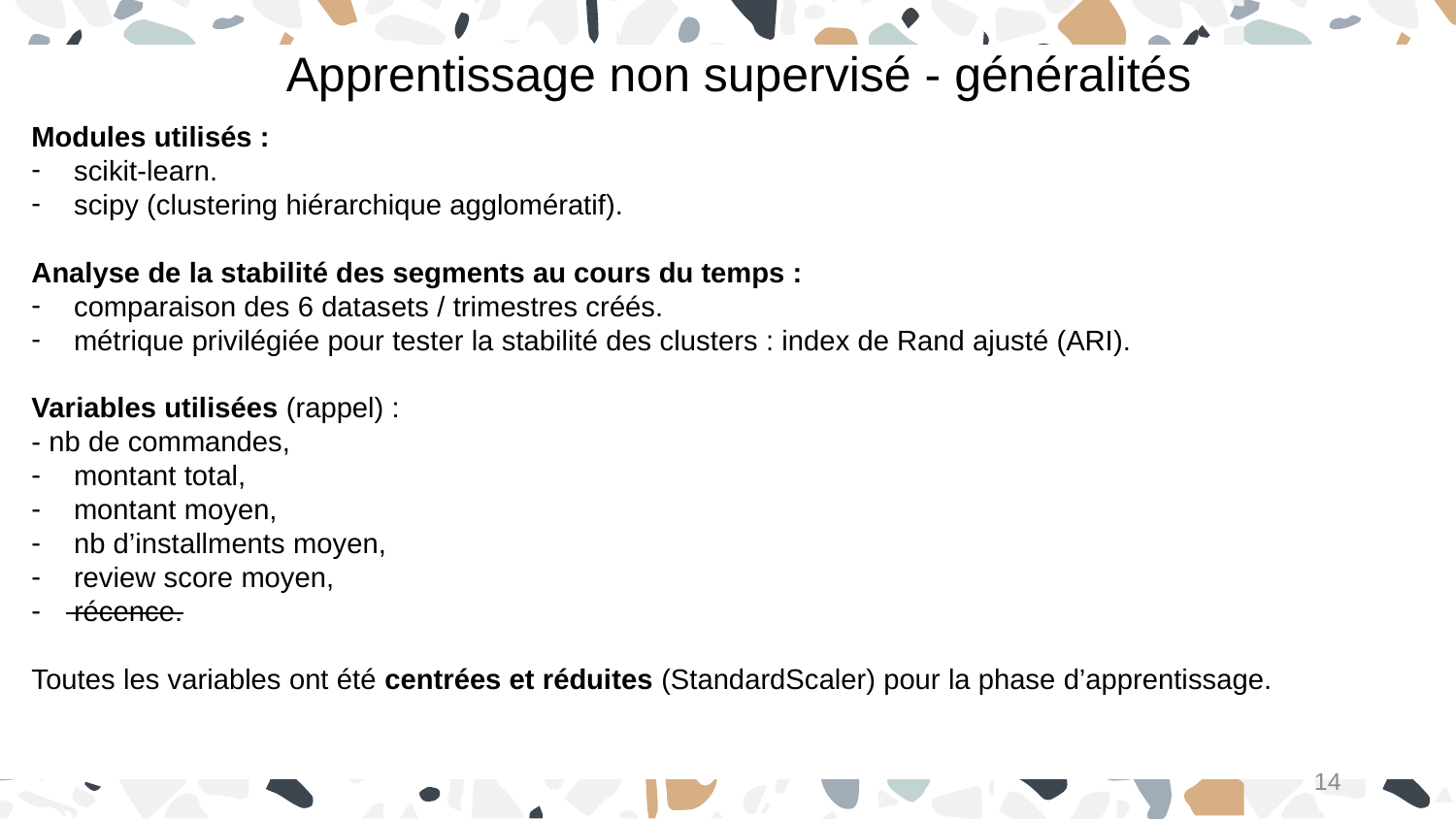

Apprentissage non supervisé - généralités

Modules utilisés :
 scikit-learn.
 scipy (clustering hiérarchique agglomératif).

Analyse de la stabilité des segments au cours du temps :
 comparaison des 6 datasets / trimestres créés.
 métrique privilégiée pour tester la stabilité des clusters : index de Rand ajusté (ARI).

Variables utilisées (rappel) :
- nb de commandes,
 montant total,
 montant moyen,
 nb d’installments moyen,
 review score moyen,
 récence.

Toutes les variables ont été centrées et réduites (StandardScaler) pour la phase d’apprentissage.
14